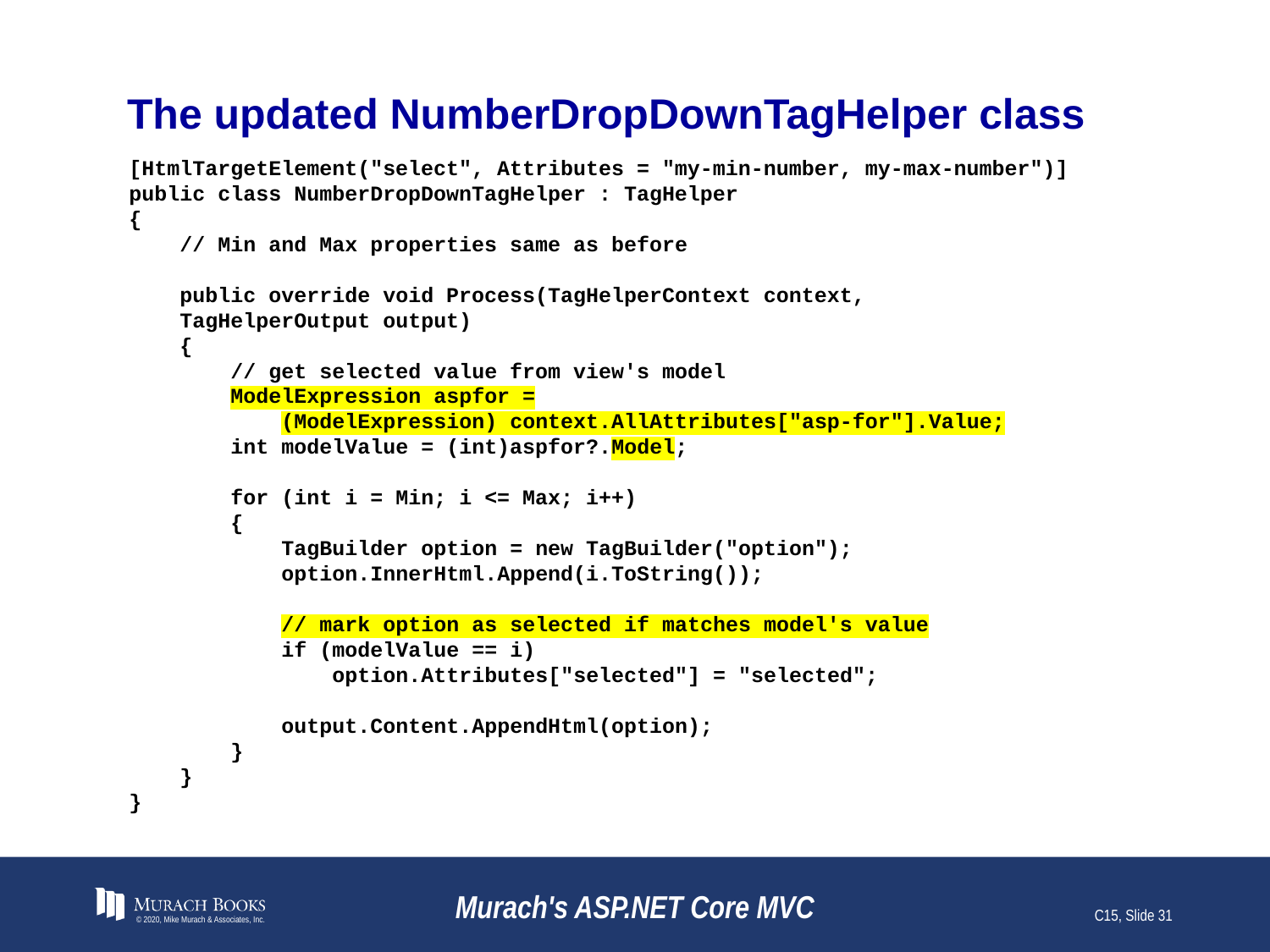

# The updated NumberDropDownTagHelper class
[HtmlTargetElement("select", Attributes = "my-min-number, my-max-number")]
public class NumberDropDownTagHelper : TagHelper
{
    // Min and Max properties same as before

    public override void Process(TagHelperContext context,
    TagHelperOutput output)
    {
        // get selected value from view's model
        ModelExpression aspfor =
            (ModelExpression) context.AllAttributes["asp-for"].Value;
        int modelValue = (int)aspfor?.Model;

        for (int i = Min; i <= Max; i++)
        {
            TagBuilder option = new TagBuilder("option");
            option.InnerHtml.Append(i.ToString());

            // mark option as selected if matches model's value
            if (modelValue == i)
                option.Attributes["selected"] = "selected";

            output.Content.AppendHtml(option);
        }
    }
}

© 2020, Mike Murach & Associates, Inc.
Murach's ASP.NET Core MVC

C15, Slide 31